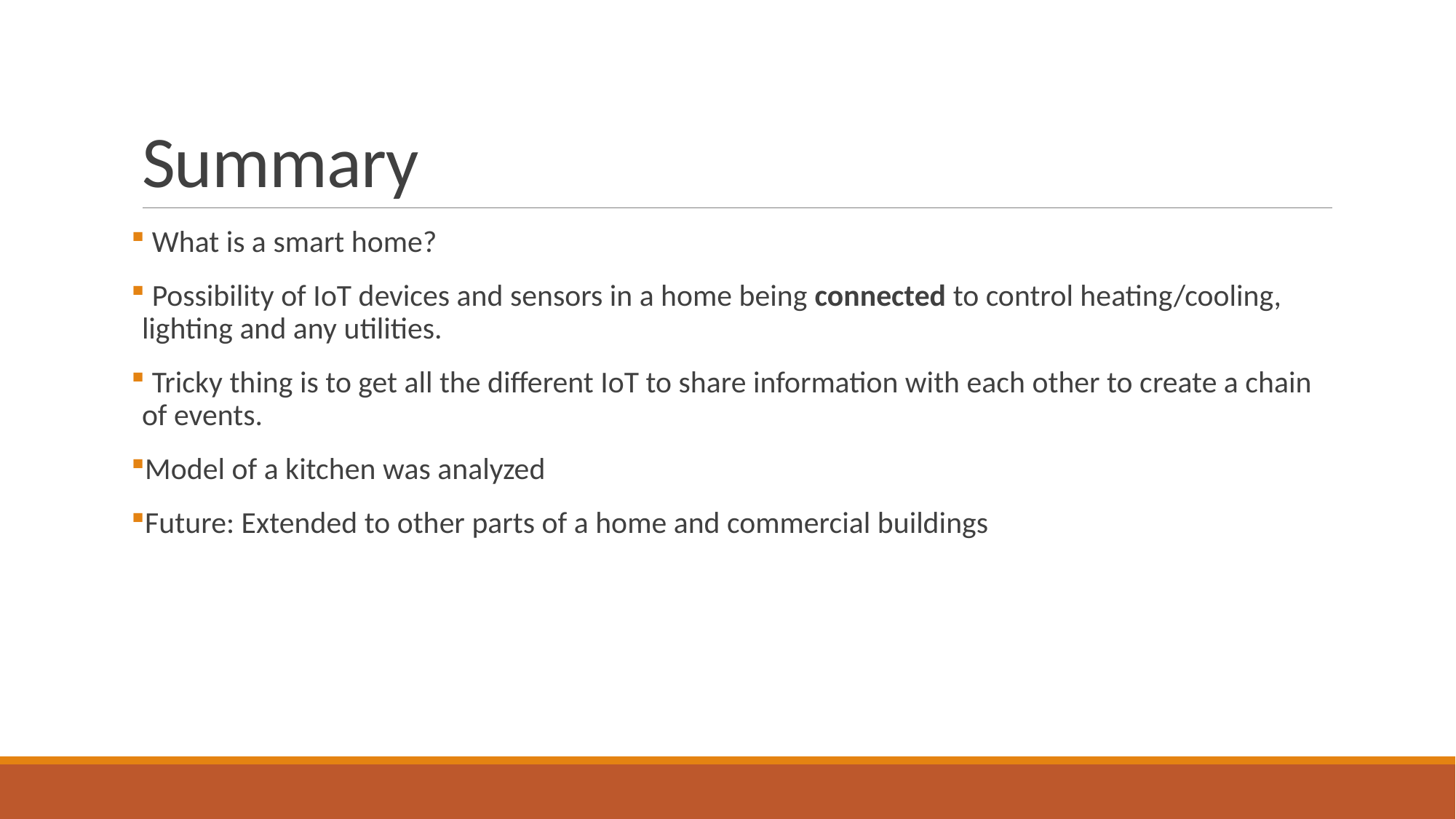

# Summary
 What is a smart home?
 Possibility of IoT devices and sensors in a home being connected to control heating/cooling, lighting and any utilities.
 Tricky thing is to get all the different IoT to share information with each other to create a chain of events.
Model of a kitchen was analyzed
Future: Extended to other parts of a home and commercial buildings